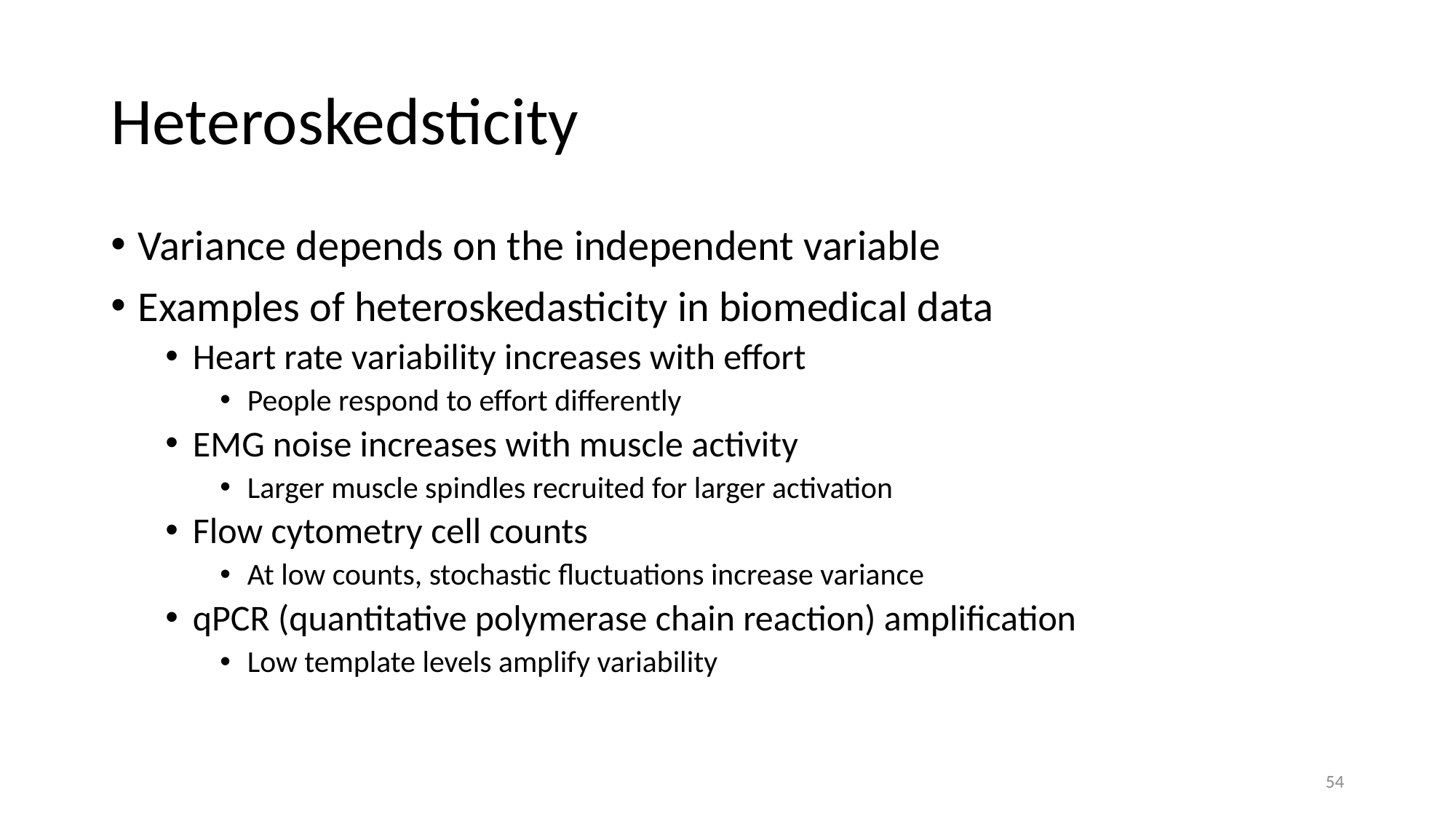

# Heteroskedsticity
Variance depends on the independent variable
Examples of heteroskedasticity in biomedical data
Heart rate variability increases with effort
People respond to effort differently
EMG noise increases with muscle activity
Larger muscle spindles recruited for larger activation
Flow cytometry cell counts
At low counts, stochastic fluctuations increase variance
qPCR (quantitative polymerase chain reaction) amplification
Low template levels amplify variability
54